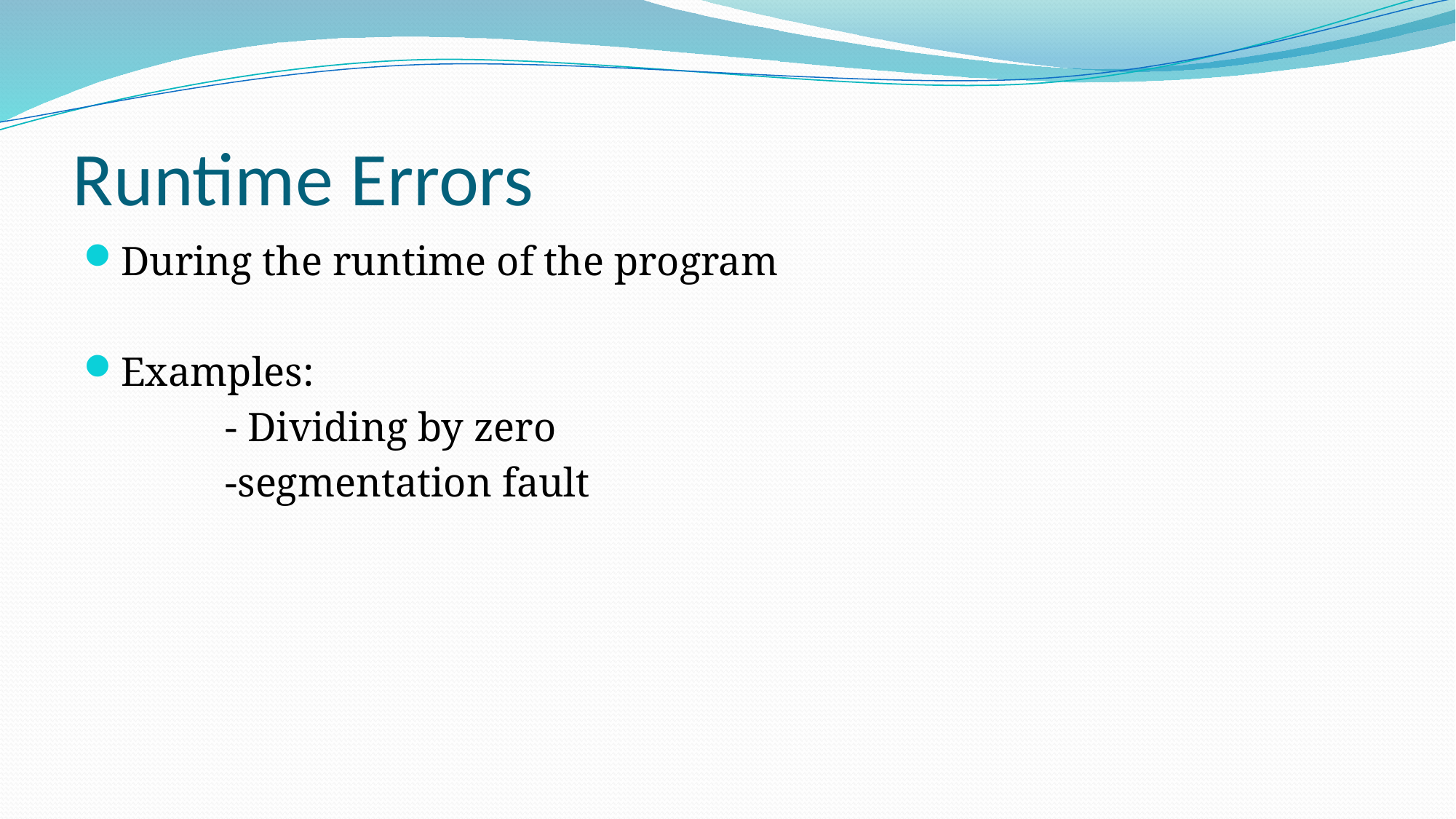

# Runtime Errors
During the runtime of the program

Examples:
		- Dividing by zero
		-segmentation fault